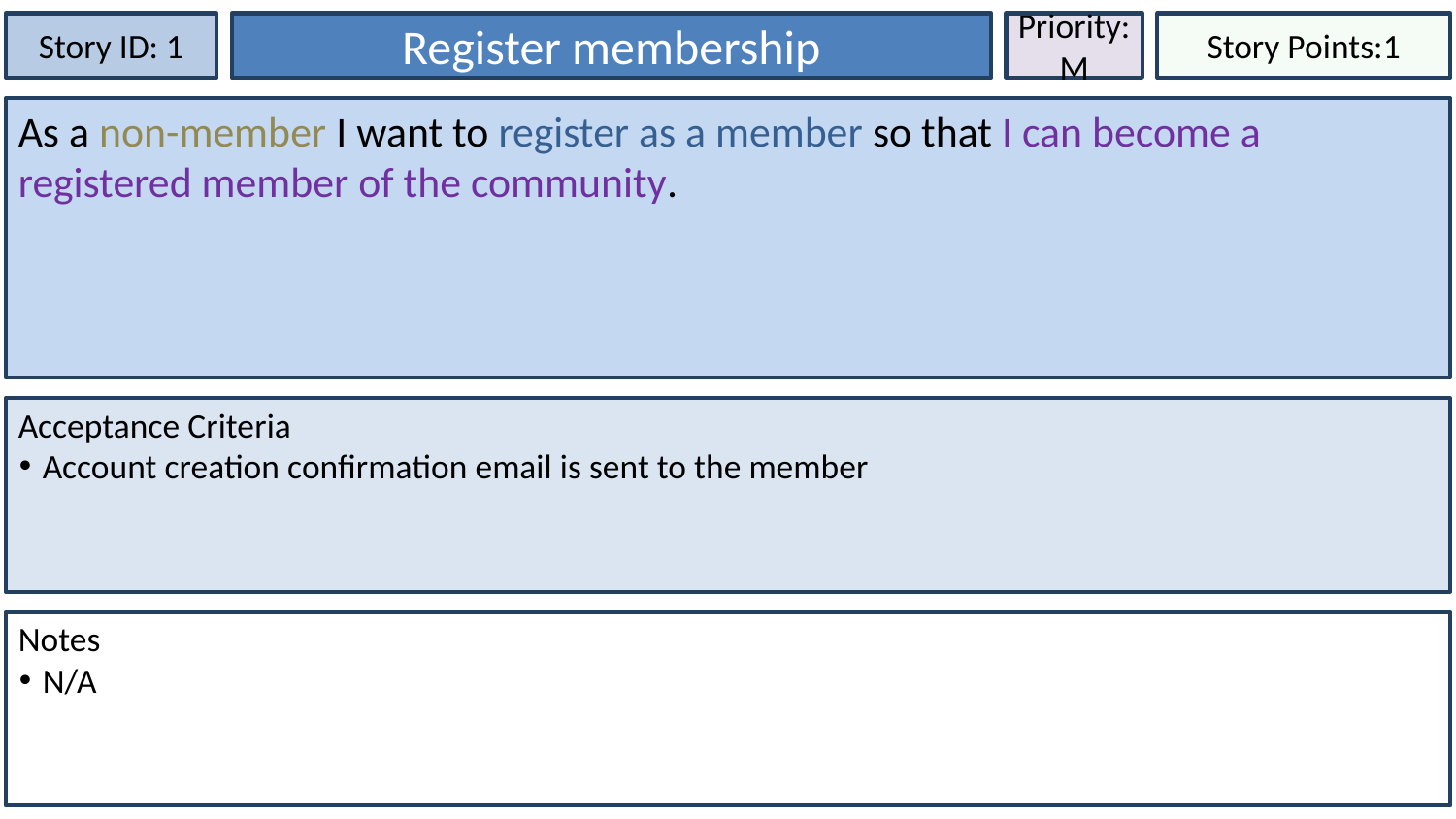

Story ID: 1
Register membership
Priority:
M
Story Points:1
As a non-member I want to register as a member so that I can become a registered member of the community.
Acceptance Criteria
Account creation confirmation email is sent to the member
Notes
N/A